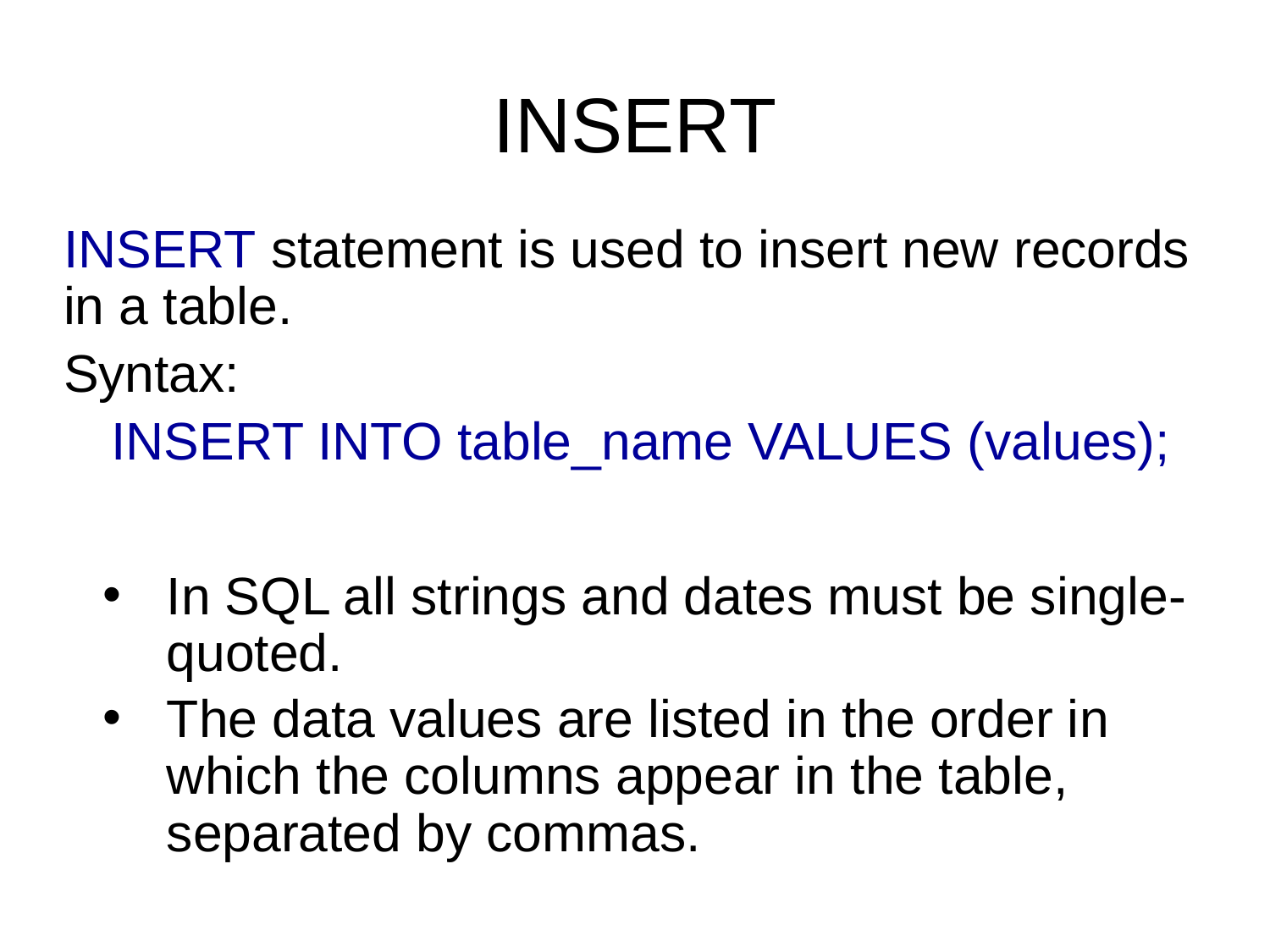

INSERT
INSERT statement is used to insert new records in a table.
Syntax:
	INSERT INTO table_name VALUES (values);

In SQL all strings and dates must be single-quoted.
The data values are listed in the order in which the columns appear in the table, separated by commas.